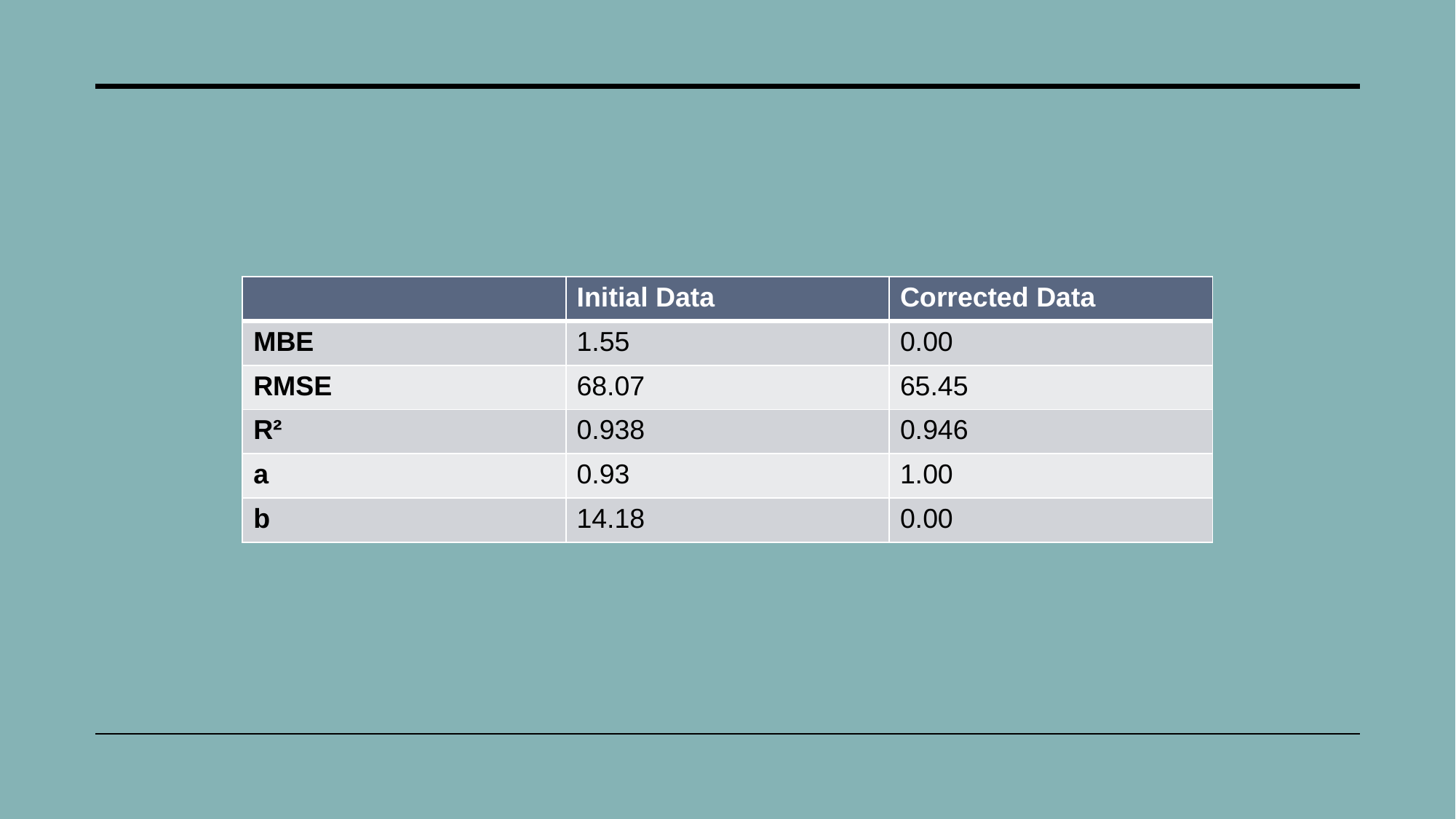

|  | Initial Data | Corrected Data |
| --- | --- | --- |
| MBE | 1.55 | 0.00 |
| RMSE | 68.07 | 65.45 |
| R² | 0.938 | 0.946 |
| a | 0.93 | 1.00 |
| b | 14.18 | 0.00 |